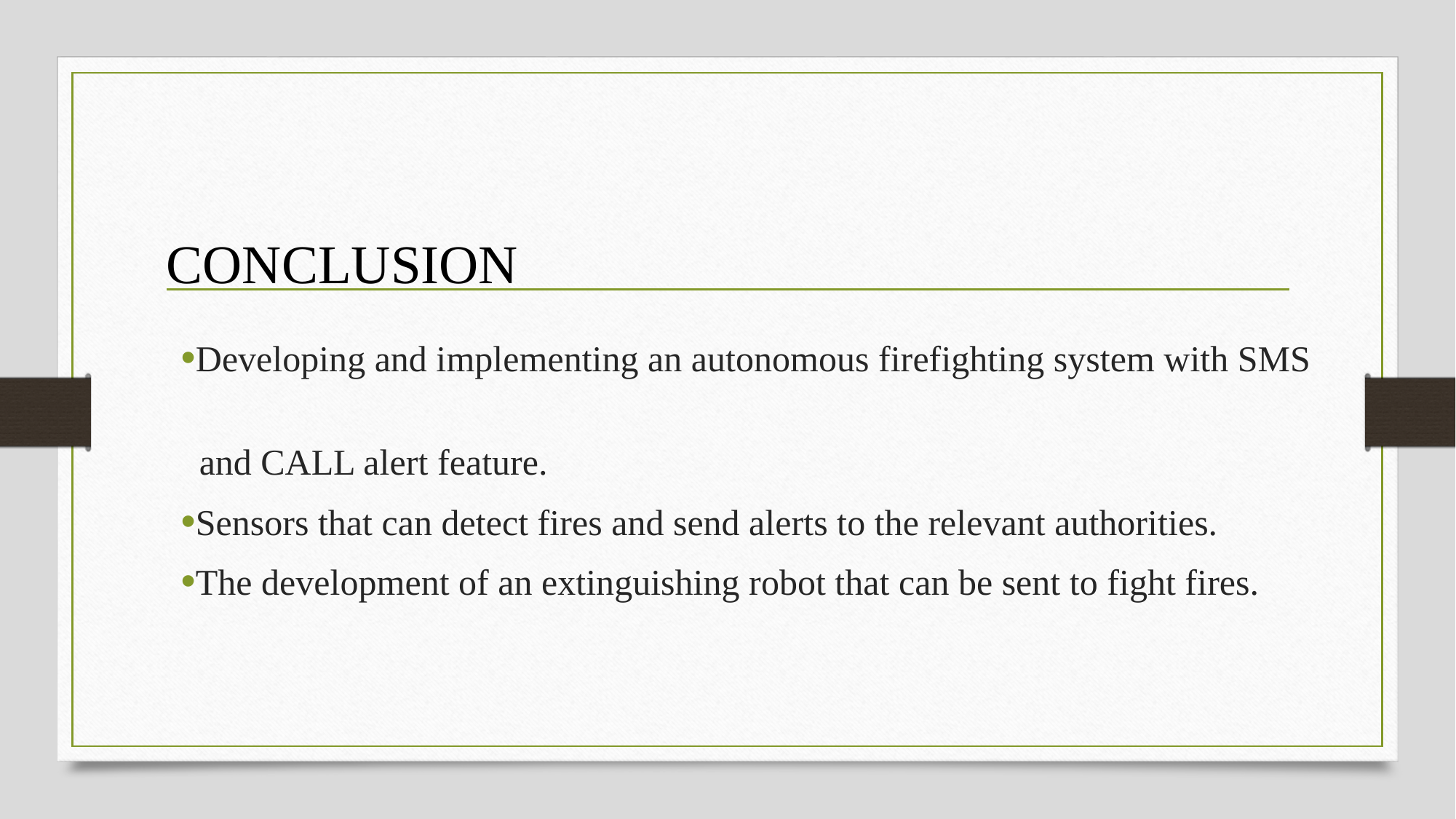

# CONCLUSION
Developing and implementing an autonomous firefighting system with SMS
  and CALL alert feature.
Sensors that can detect fires and send alerts to the relevant authorities.
The development of an extinguishing robot that can be sent to fight fires.